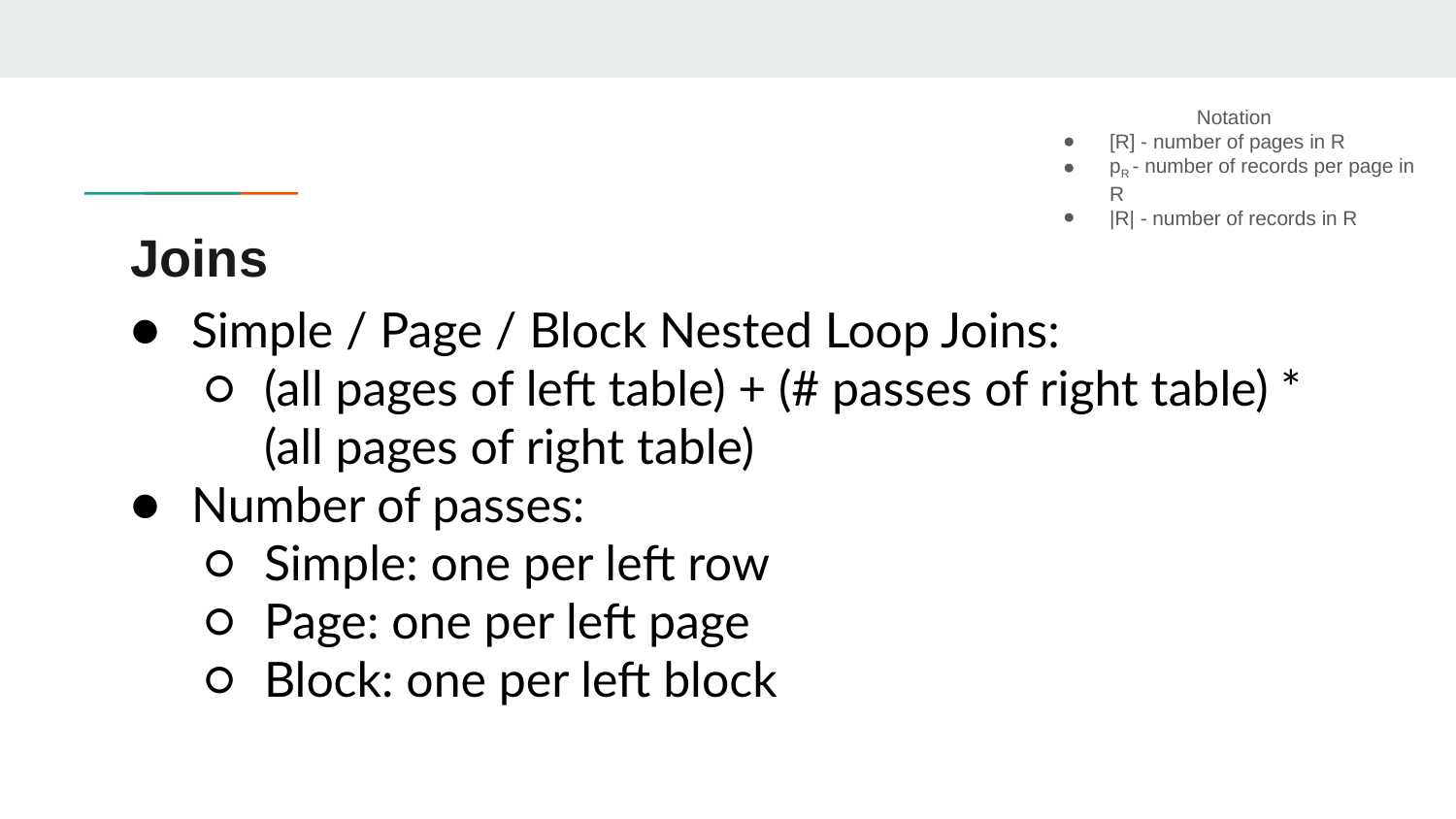

Notation
[R] - number of pages in R
pR - number of records per page in R
|R| - number of records in R

# Joins
Simple / Page / Block Nested Loop Joins:
(all pages of left table) + (# passes of right table) * (all pages of right table)
Number of passes:
Simple: one per left row
Page: one per left page
Block: one per left block